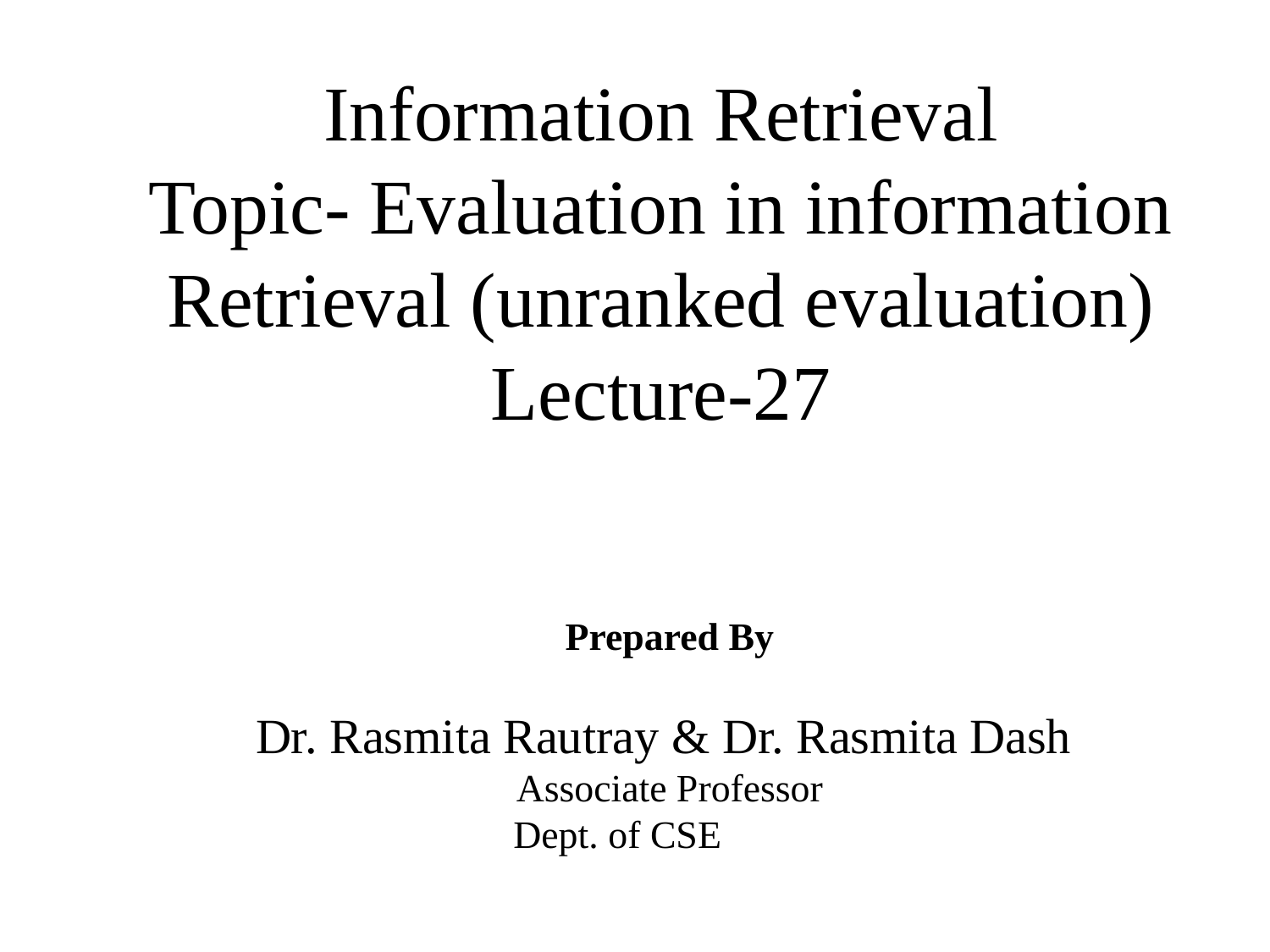

Information Retrieval
Topic- Evaluation in information
Retrieval (unranked evaluation)
Lecture-27
Prepared By

Dr. Rasmita Rautray & Dr. Rasmita Dash
Associate Professor
Dept. of CSE